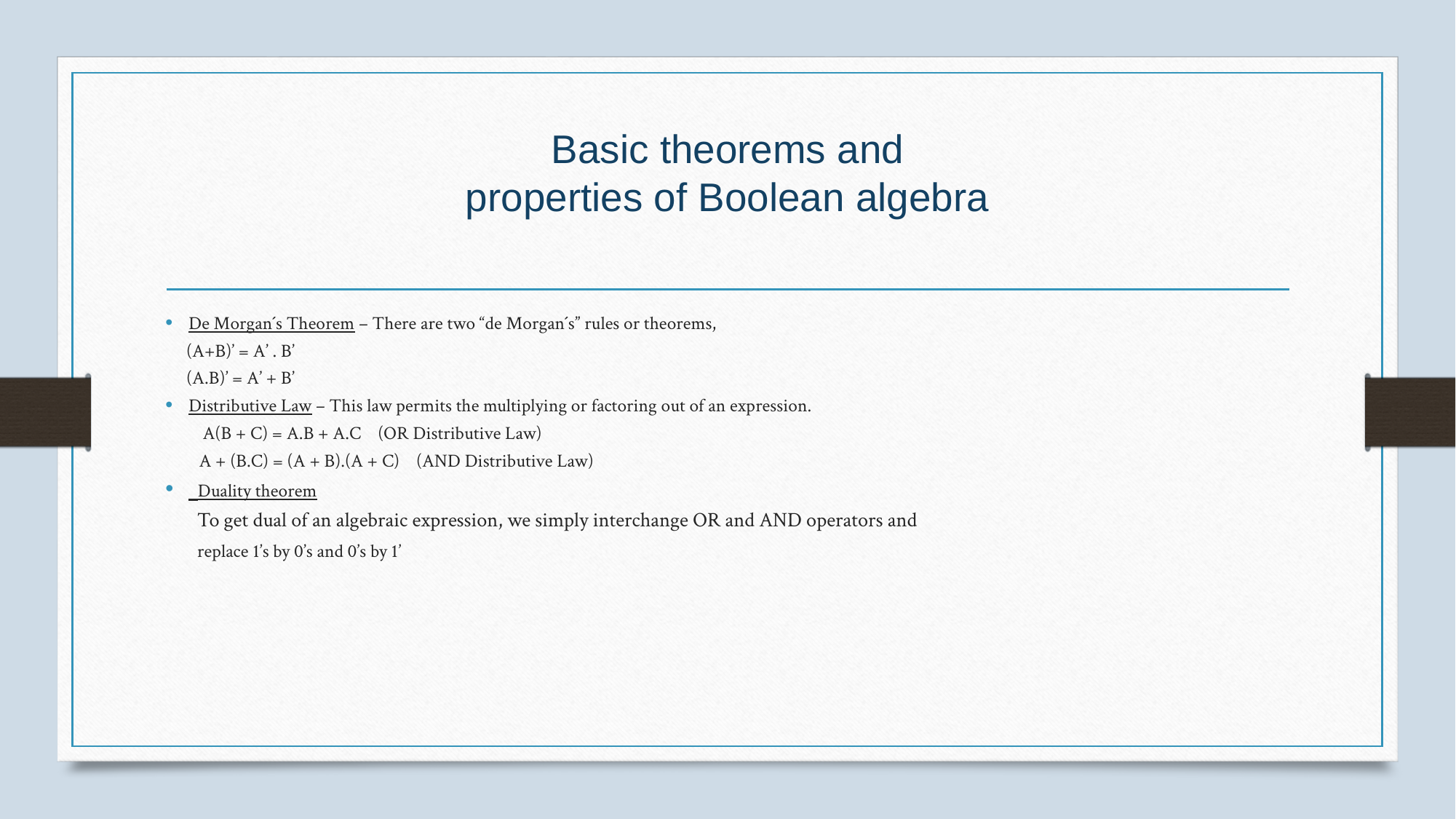

# Basic theorems and properties of Boolean algebra
De Morgan´s Theorem – There are two “de Morgan´s” rules or theorems,
     (A+B)’ = A’ . B’
     (A.B)’ = A’ + B’
Distributive Law – This law permits the multiplying or factoring out of an expression.
A(B + C) = A.B + A.C    (OR Distributive Law)
        A + (B.C) = (A + B).(A + C)    (AND Distributive Law)
  Duality theorem
       To get dual of an algebraic expression, we simply interchange OR and AND operators and
       replace 1’s by 0’s and 0’s by 1’